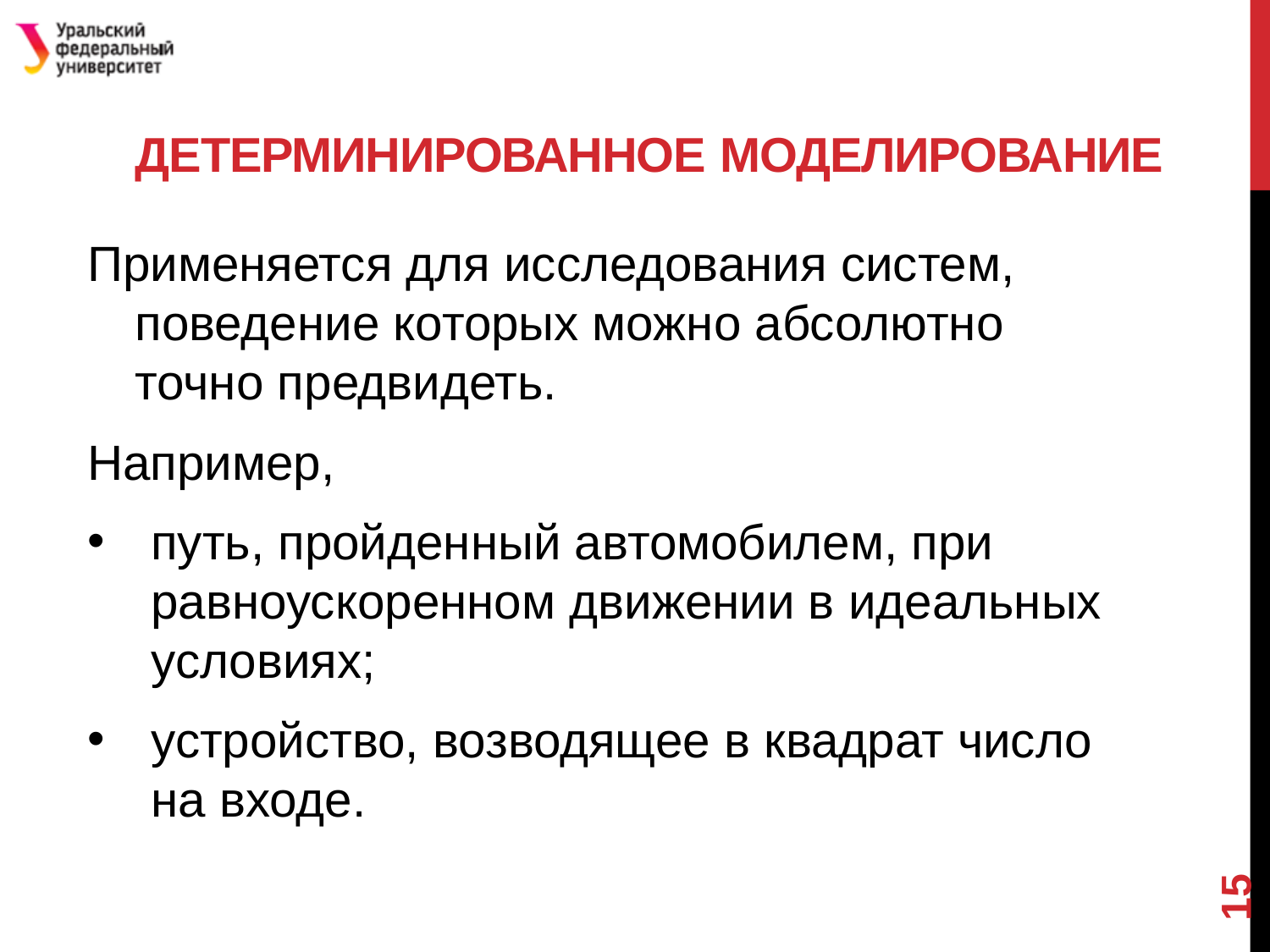

# Детерминированное моделирование
Применяется для исследования систем, поведение которых можно абсолютно точно предвидеть.
Например,
путь, пройденный автомобилем, при равноускоренном движении в идеальных условиях;
устройство, возводящее в квадрат число на входе.
15